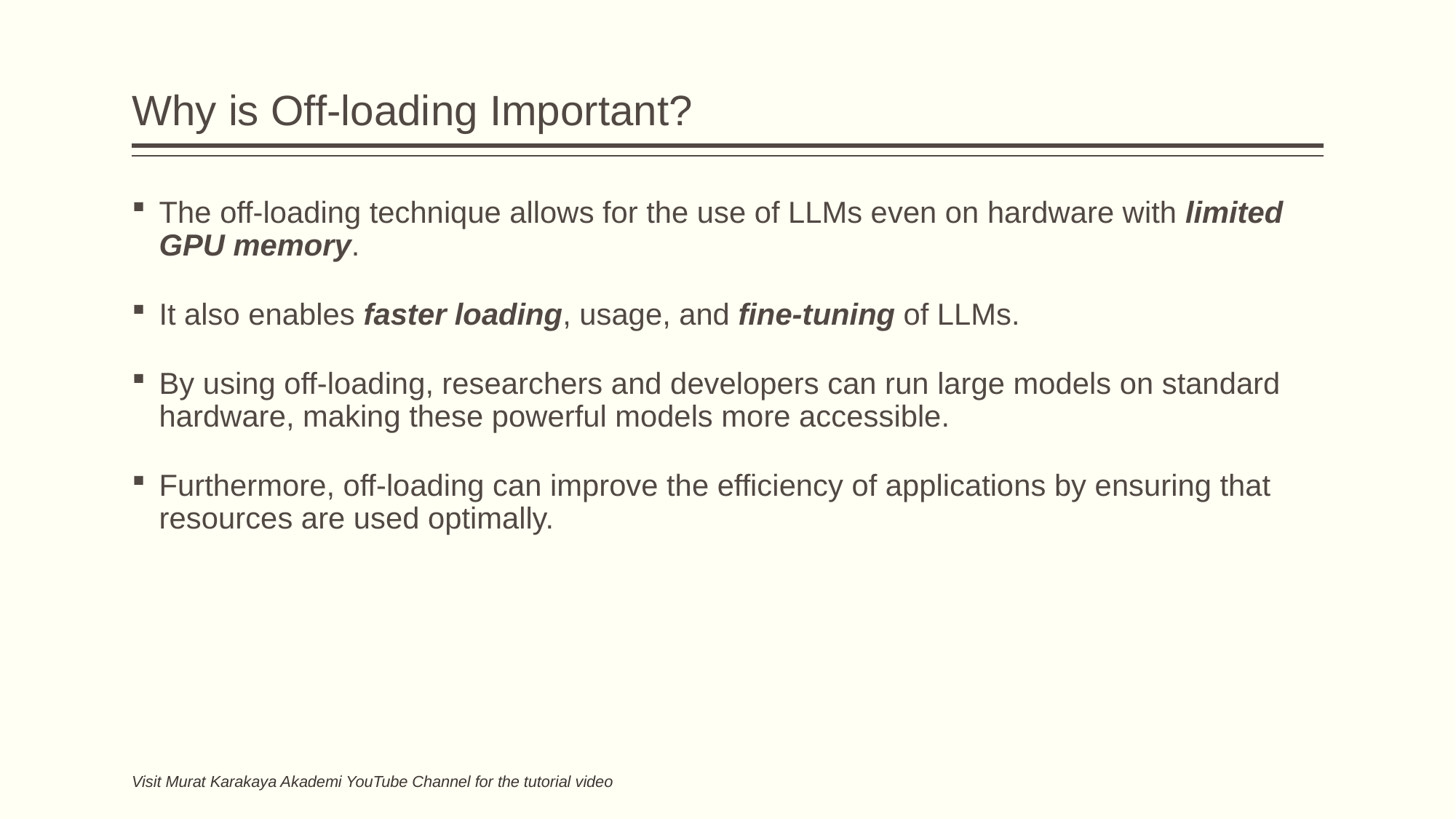

# Why is Off-loading Important?
The off-loading technique allows for the use of LLMs even on hardware with limited GPU memory.
It also enables faster loading, usage, and fine-tuning of LLMs.
By using off-loading, researchers and developers can run large models on standard hardware, making these powerful models more accessible.
Furthermore, off-loading can improve the efficiency of applications by ensuring that resources are used optimally.
Visit Murat Karakaya Akademi YouTube Channel for the tutorial video